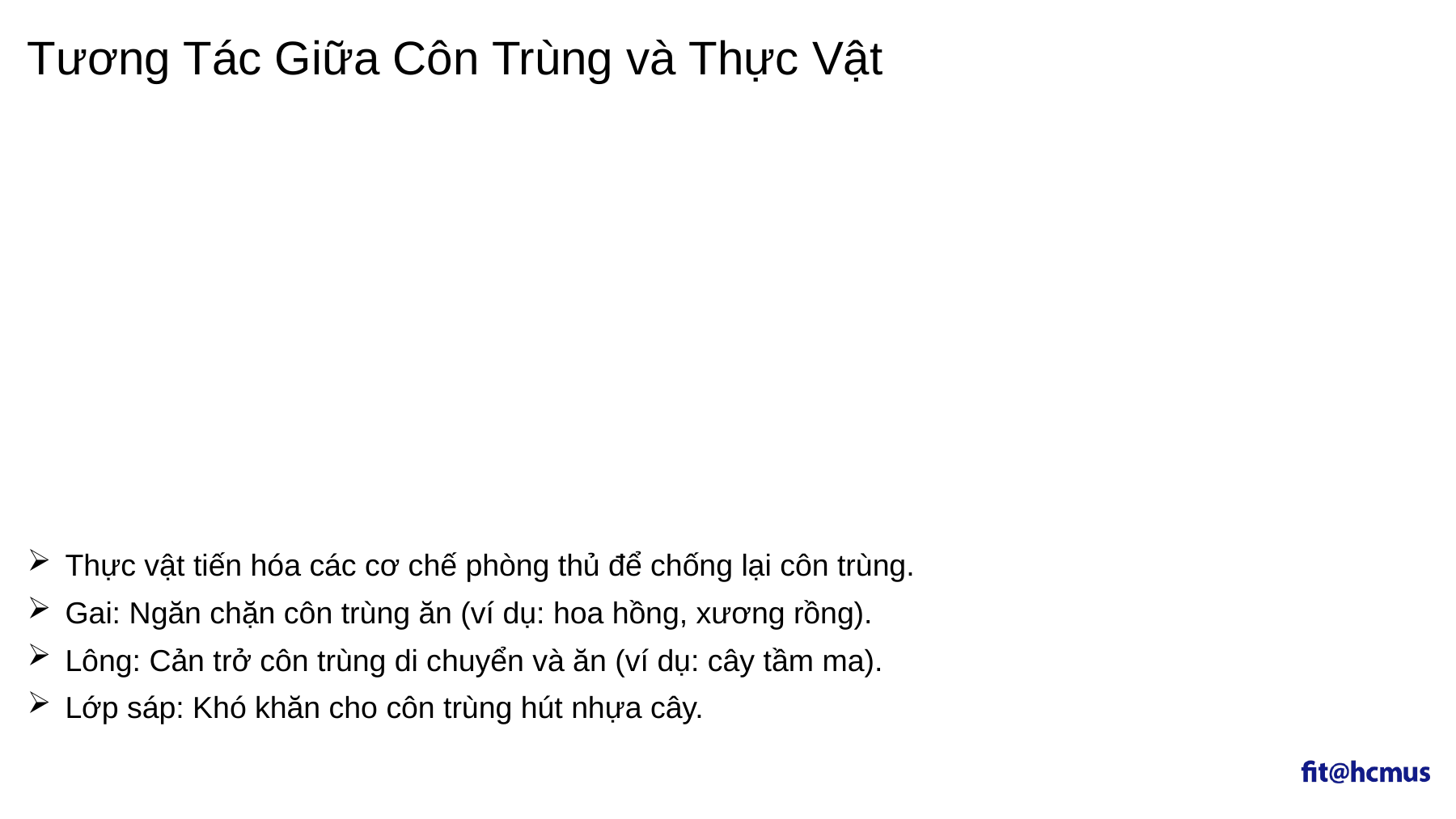

Tương Tác Giữa Côn Trùng và Thực Vật

Thực vật tiến hóa các cơ chế phòng thủ để chống lại côn trùng.
Gai: Ngăn chặn côn trùng ăn (ví dụ: hoa hồng, xương rồng).
Lông: Cản trở côn trùng di chuyển và ăn (ví dụ: cây tầm ma).
Lớp sáp: Khó khăn cho côn trùng hút nhựa cây.